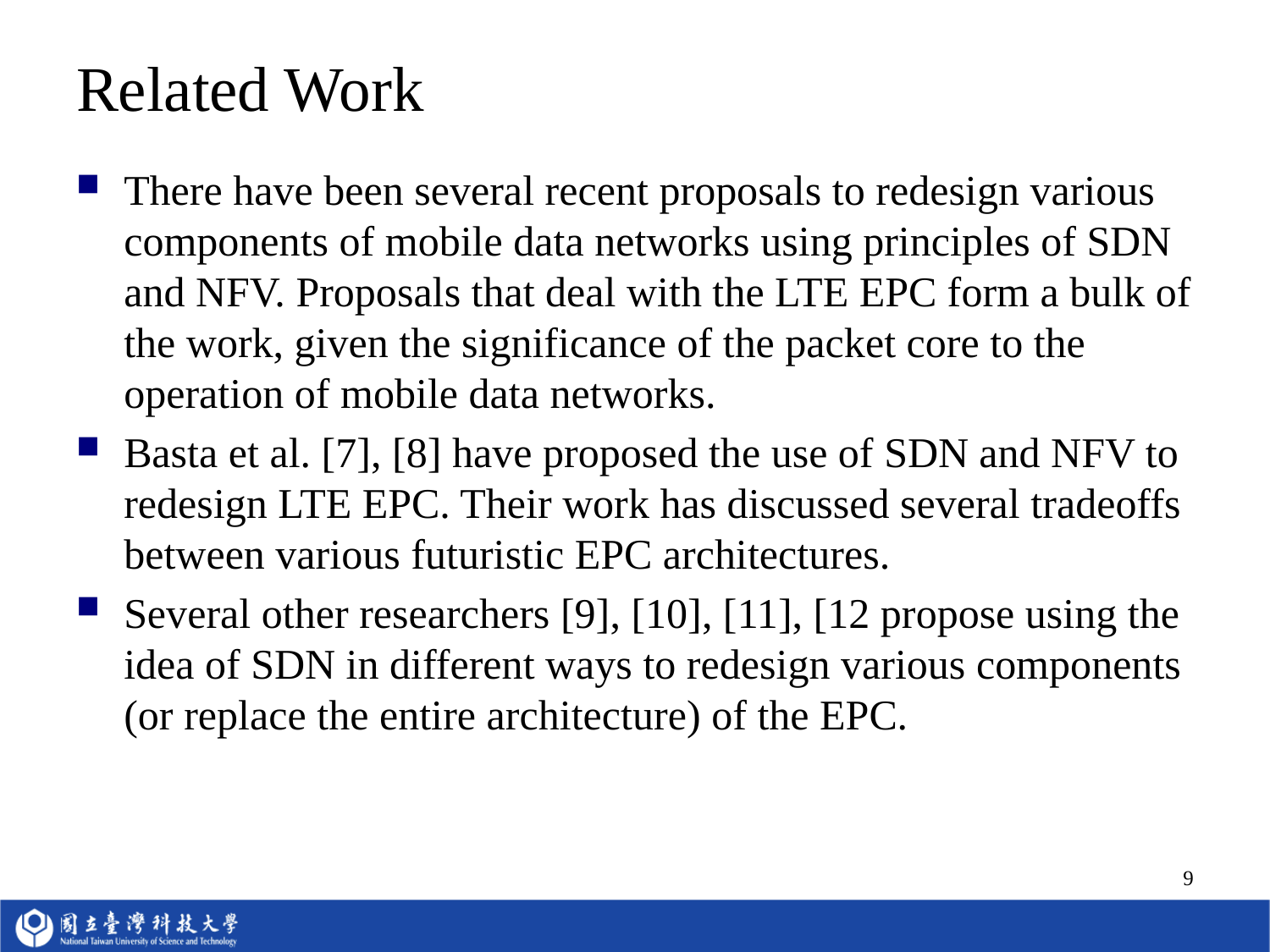

# Related Work
There have been several recent proposals to redesign various components of mobile data networks using principles of SDN and NFV. Proposals that deal with the LTE EPC form a bulk of the work, given the significance of the packet core to the operation of mobile data networks.
Basta et al. [7], [8] have proposed the use of SDN and NFV to redesign LTE EPC. Their work has discussed several tradeoffs between various futuristic EPC architectures.
Several other researchers [9], [10], [11], [12 propose using the idea of SDN in different ways to redesign various components (or replace the entire architecture) of the EPC.
9